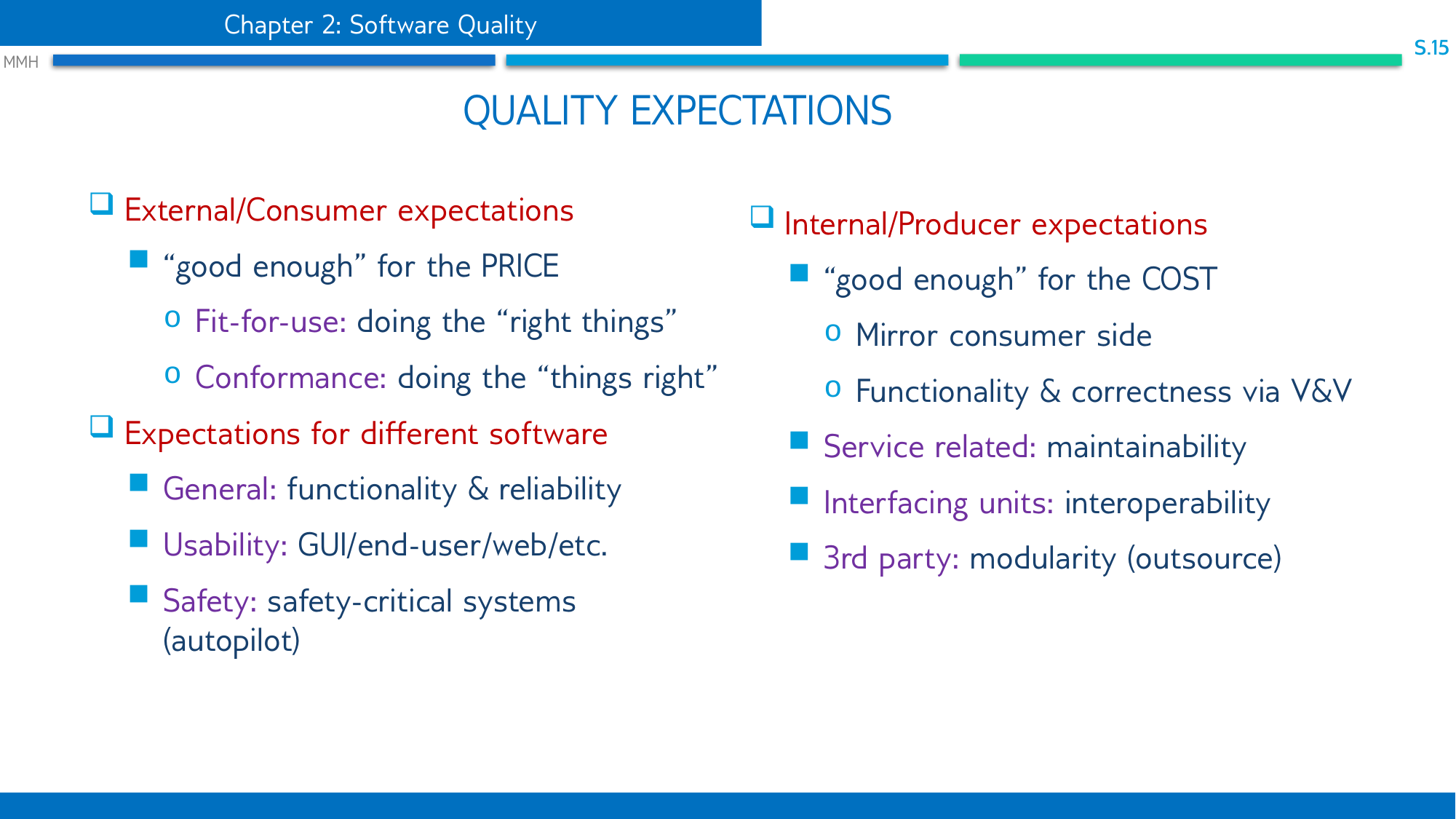

Chapter 2: Software Quality
 S.15
  MMH
quality expectations
Internal/Producer expectations
“good enough” for the COST
Mirror consumer side
Functionality & correctness via V&V
Service related: maintainability
Interfacing units: interoperability
3rd party: modularity (outsource)

External/Consumer expectations
“good enough” for the PRICE
Fit-for-use: doing the “right things”
Conformance: doing the “things right”
Expectations for different software
General: functionality & reliability
Usability: GUI/end-user/web/etc.
Safety: safety-critical systems (autopilot)